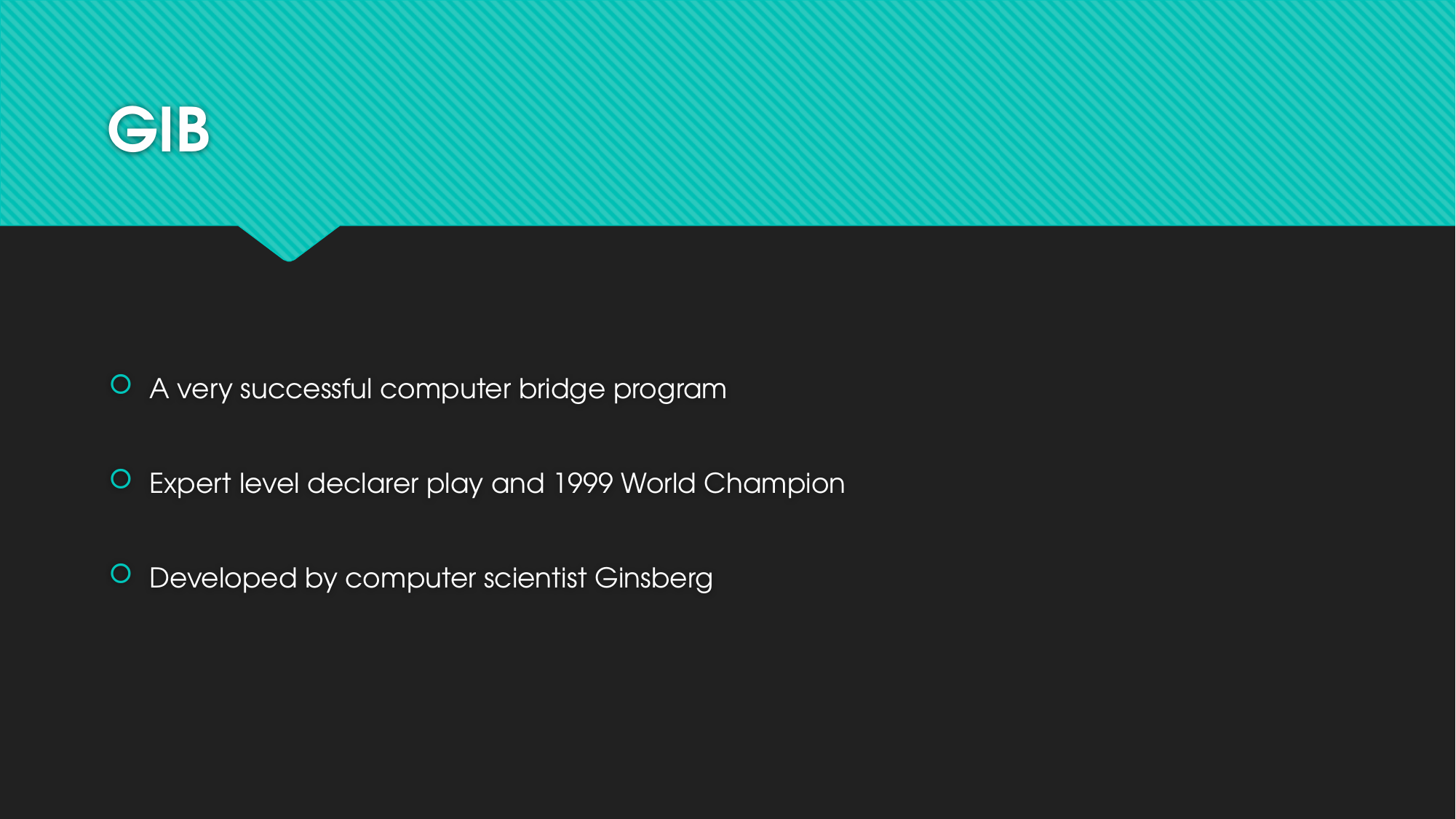

# GIB
A very successful computer bridge program

Expert level declarer play and 1999 World Champion

Developed by computer scientist Ginsberg